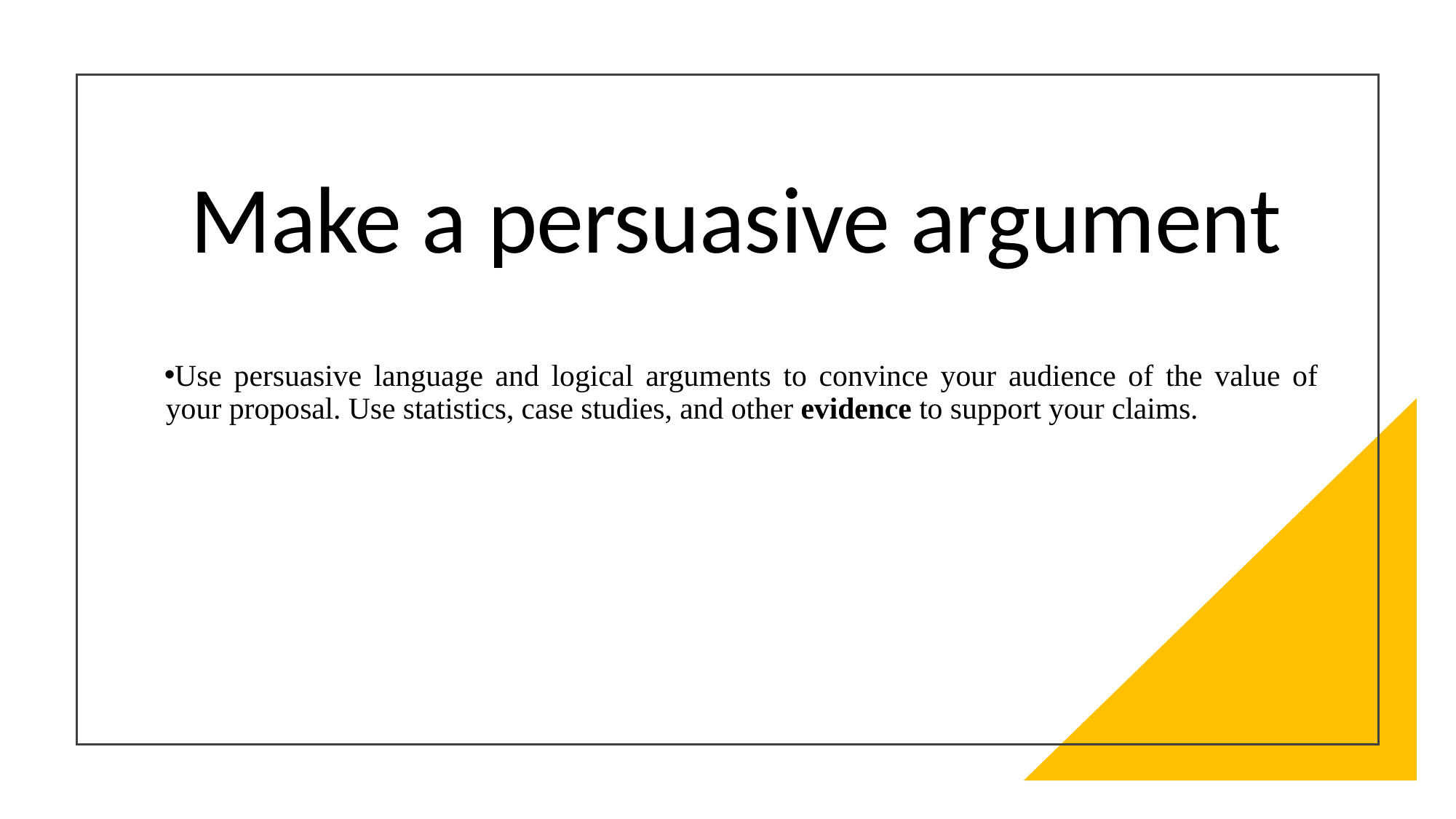

# Make a persuasive argument
Use persuasive language and logical arguments to convince your audience of the value of your proposal. Use statistics, case studies, and other evidence to support your claims.